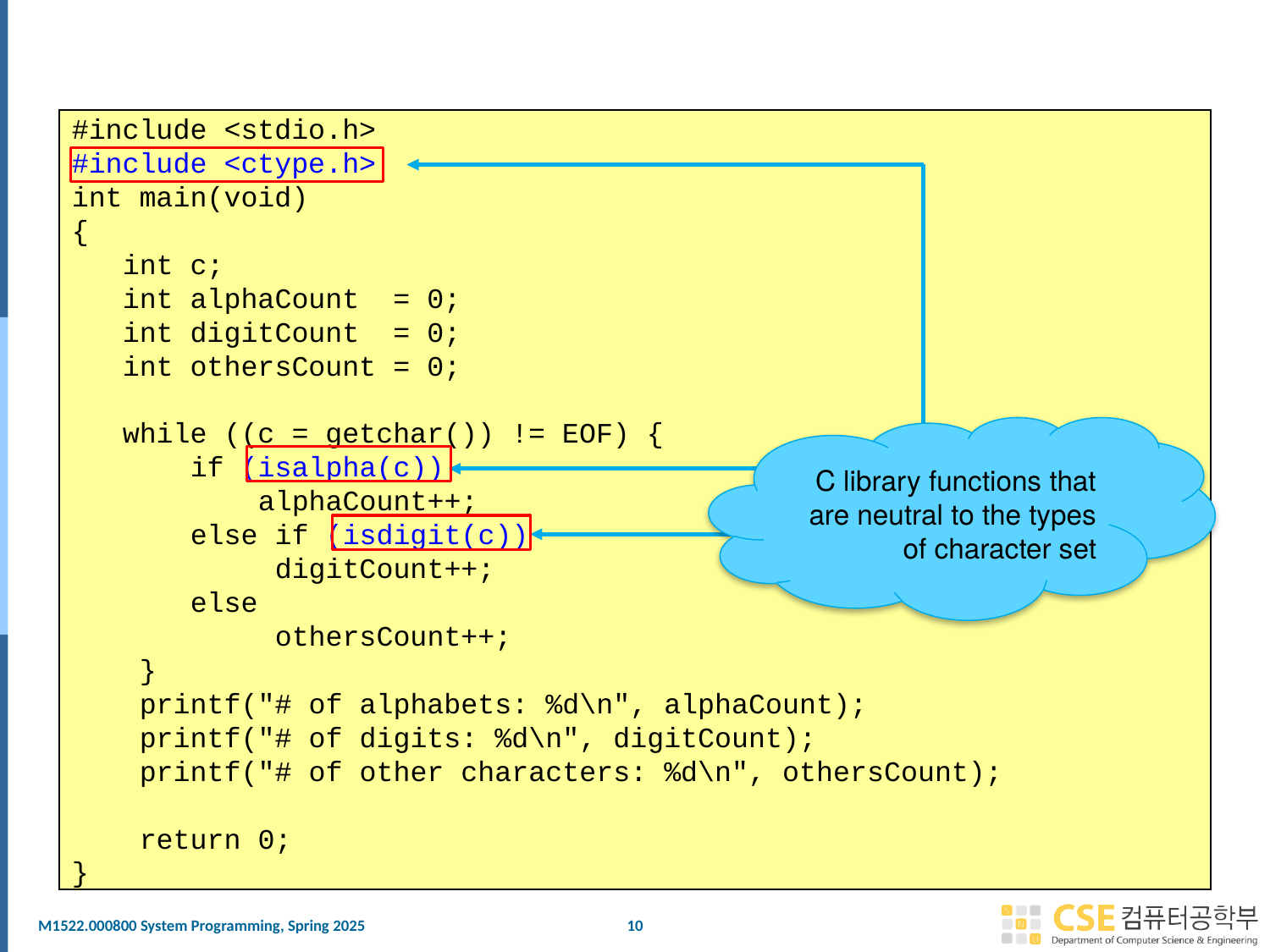

#
#include <stdio.h>
#include <ctype.h>
int main(void)
{
   int c;
   int alphaCount  = 0;
   int digitCount  = 0;
   int othersCount = 0;

   while ((c = getchar()) != EOF) {
       if (isalpha(c))
           alphaCount++;
       else if (isdigit(c))
            digitCount++;
       else
            othersCount++;
    }
    printf("# of alphabets: %d\n", alphaCount);
    printf("# of digits: %d\n", digitCount);
    printf("# of other characters: %d\n", othersCount);

    return 0;
}

C library functions that are neutral to the types of character set